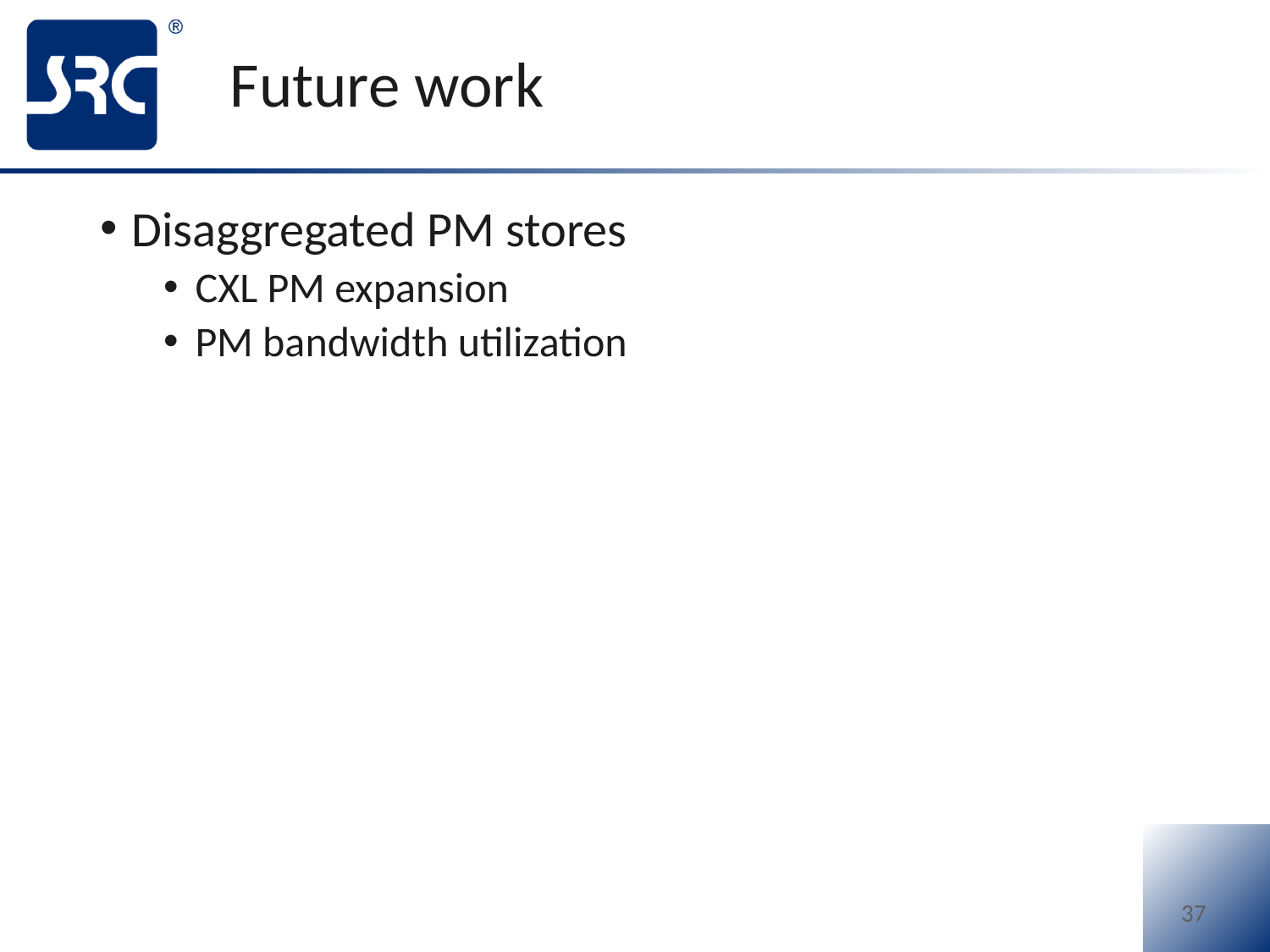

# Future work
Disaggregated PM stores
CXL PM expansion
PM bandwidth utilization